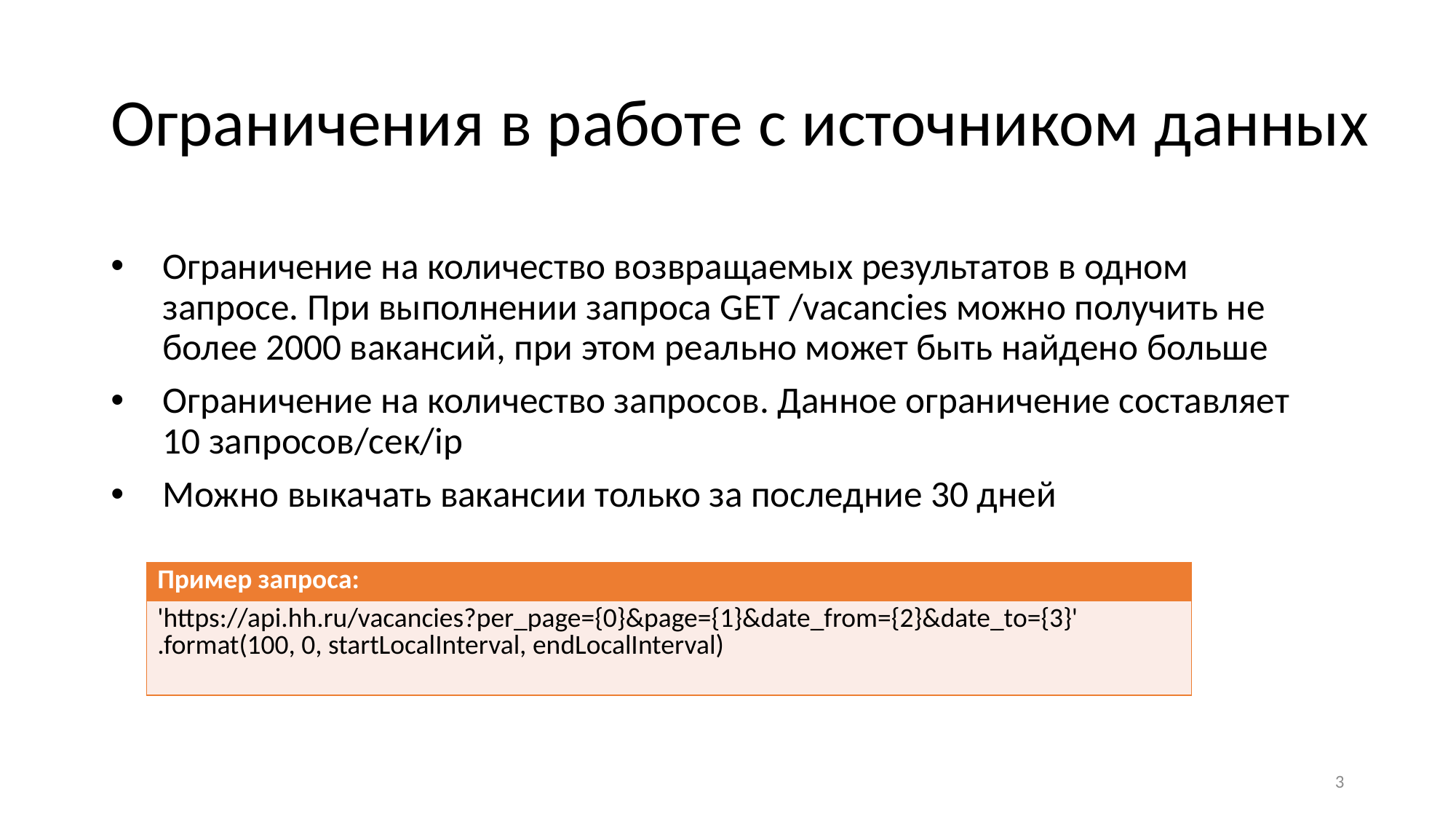

# Ограничения в работе с источником данных

Ограничение на количество возвращаемых результатов в одном запросе. При выполнении запроса GET /vacancies можно получить не более 2000 вакансий, при этом реально может быть найдено больше
Ограничение на количество запросов. Данное ограничение составляет 10 запросов/сек/ip
Можно выкачать вакансии только за последние 30 дней
| Пример запроса: |
| --- |
| 'https://api.hh.ru/vacancies?per\_page={0}&page={1}&date\_from={2}&date\_to={3}' .format(100, 0, startLocalInterval, endLocalInterval) |
3